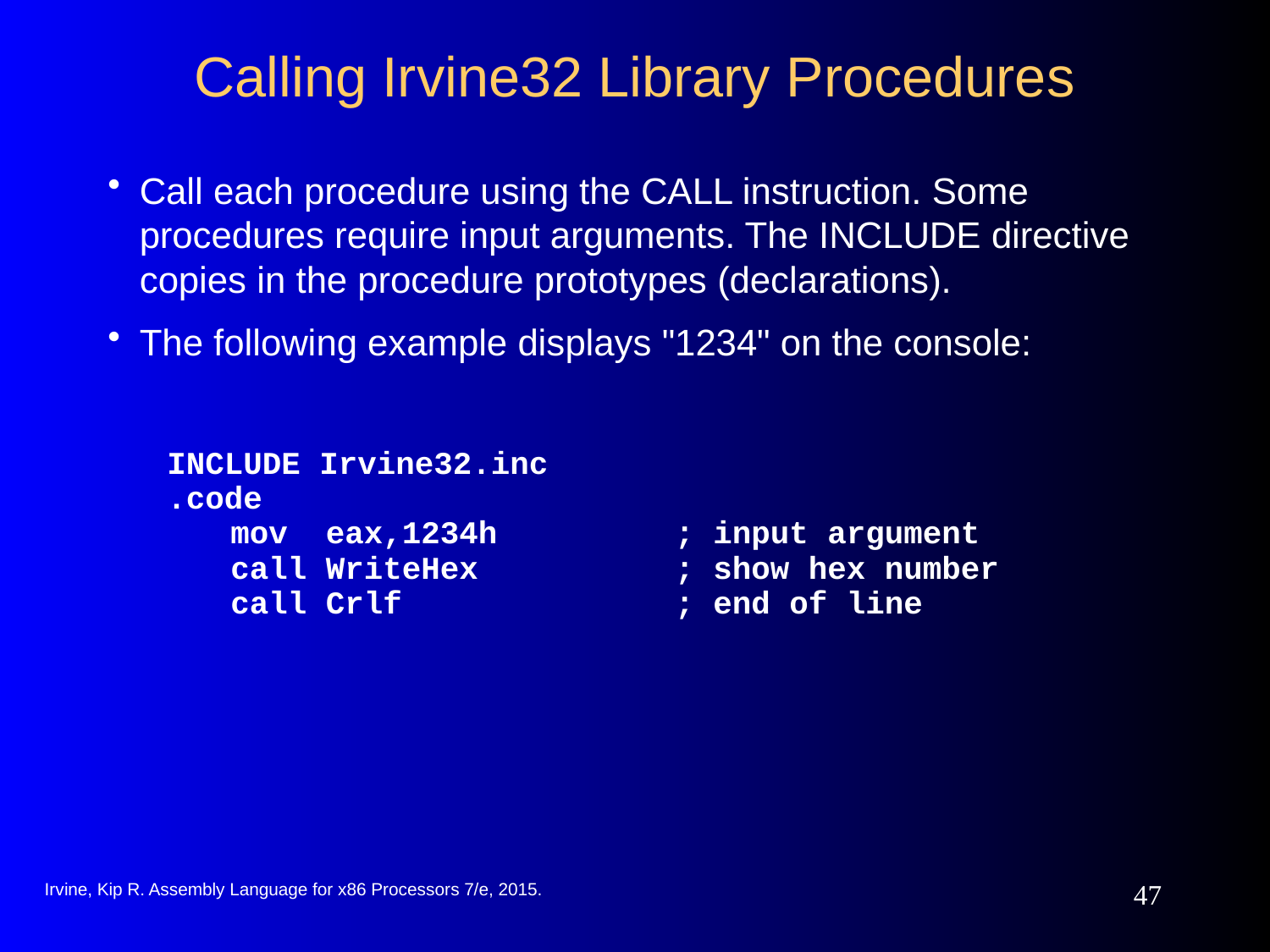

# Calling Irvine32 Library Procedures
Call each procedure using the CALL instruction. Some procedures require input arguments. The INCLUDE directive copies in the procedure prototypes (declarations).
The following example displays "1234" on the console:
INCLUDE Irvine32.inc
.code
	mov  eax,1234h	; input argument
	call WriteHex	; show hex number
	call Crlf	; end of line
Irvine, Kip R. Assembly Language for x86 Processors 7/e, 2015.
47